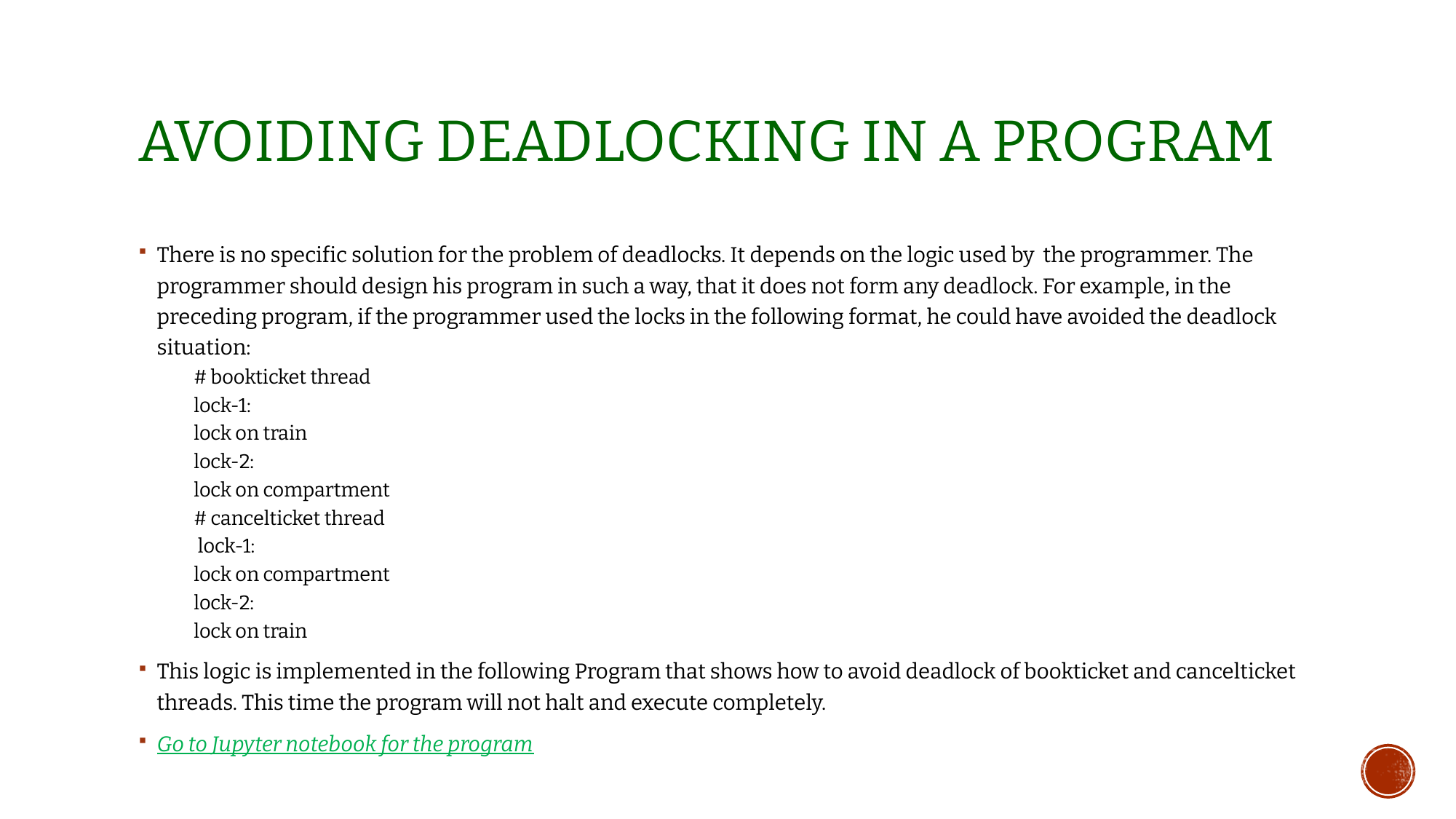

# Avoiding Deadlocking in a Program
There is no specific solution for the problem of deadlocks. It depends on the logic used by  the programmer. The programmer should design his program in such a way, that it does not form any deadlock. For example, in the preceding program, if the programmer used the locks in the following format, he could have avoided the deadlock situation:
# bookticket thread
lock-1:
lock on train
	lock-2:
	lock on compartment
# cancelticket thread
 lock-1:
lock on compartment
	lock-2:
	lock on train
This logic is implemented in the following Program that shows how to avoid deadlock of bookticket and cancelticket threads. This time the program will not halt and execute completely.
Go to Jupyter notebook for the program